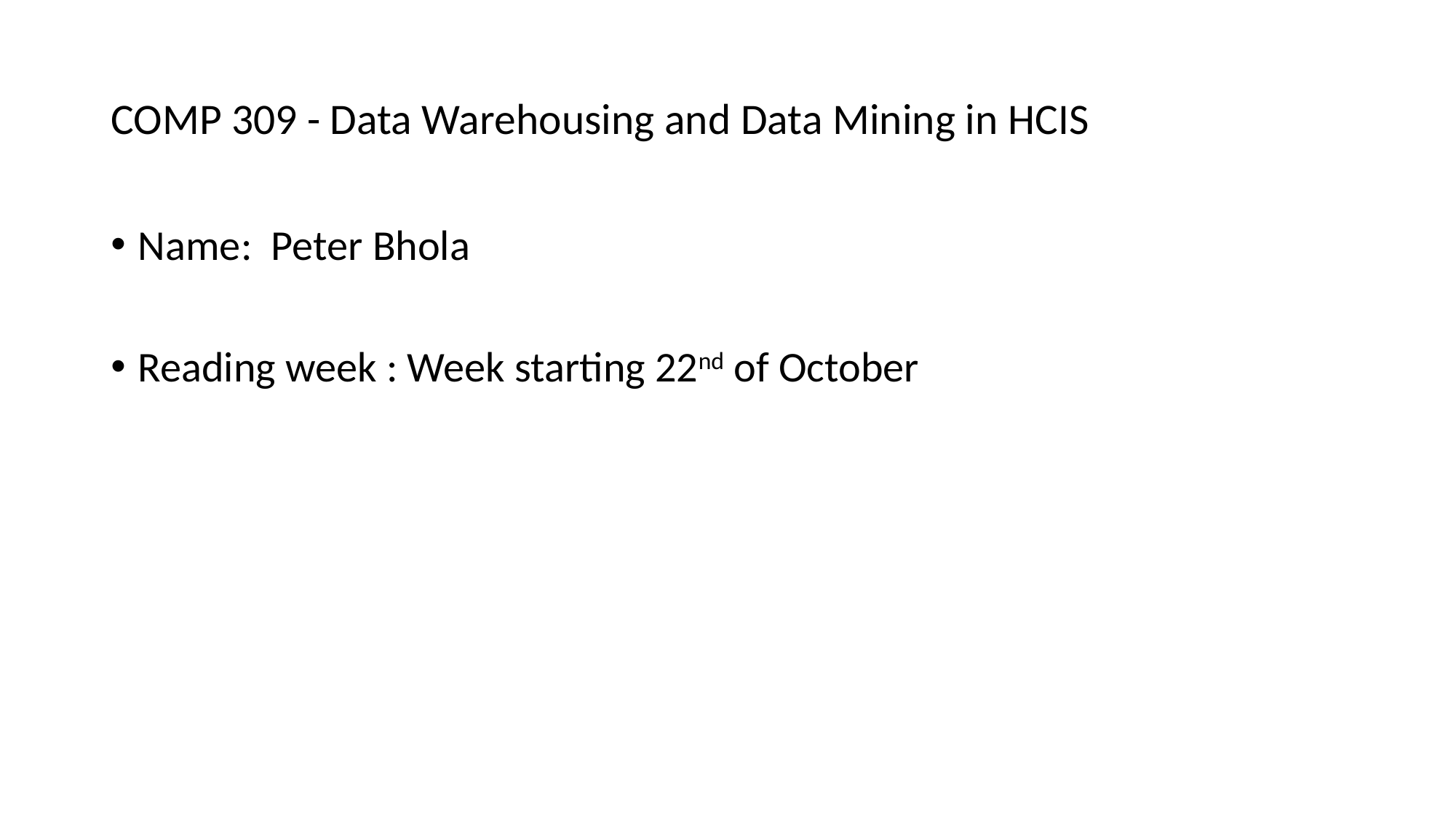

# COMP 309 - Data Warehousing and Data Mining in HCIS
Name:  Peter Bhola

Reading week : Week starting 22nd of October